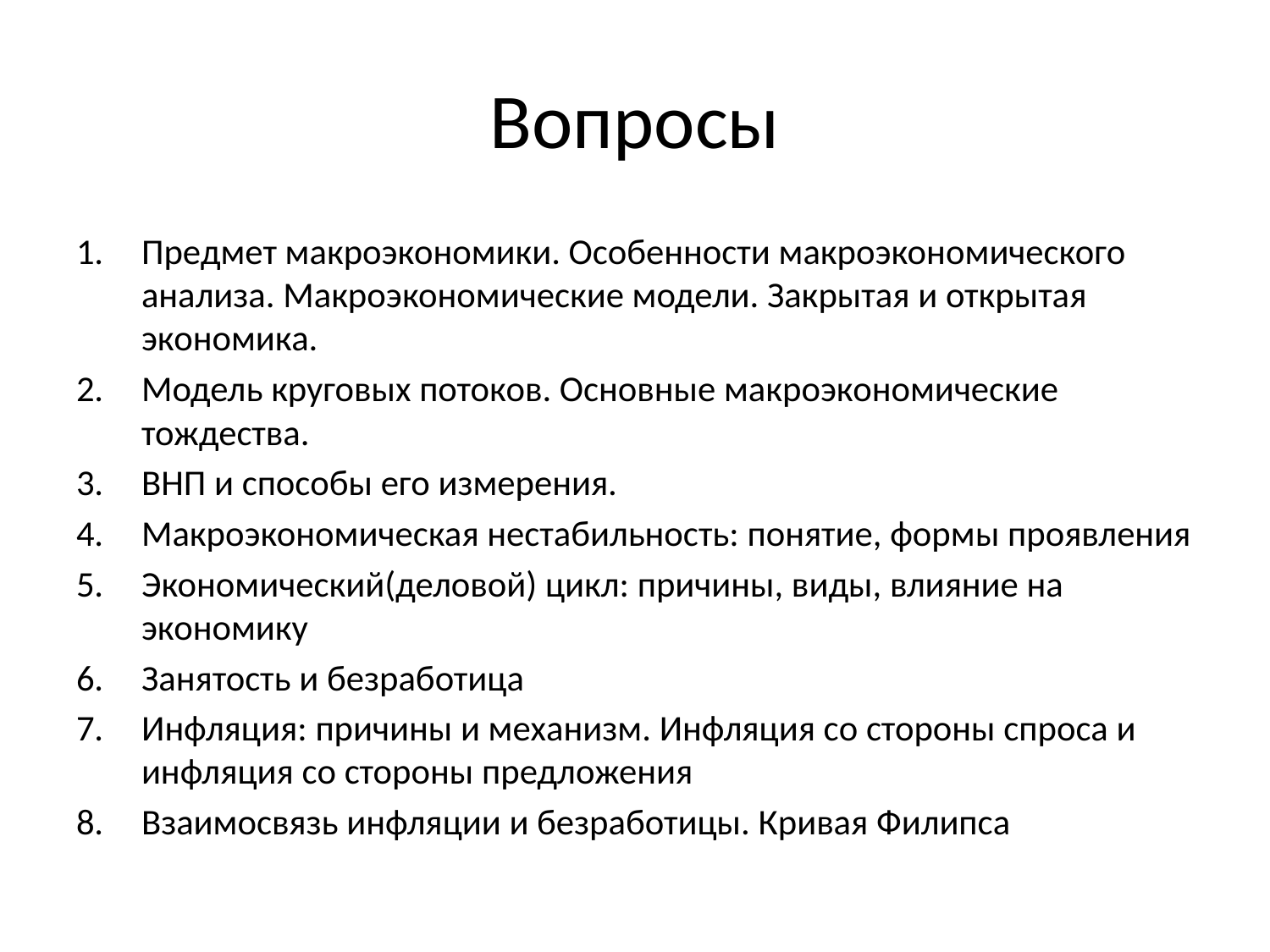

# Вопросы
Предмет макроэкономики. Особенности макроэкономического анализа. Макроэкономические модели. Закрытая и открытая экономика.
Модель круговых потоков. Основные макроэкономические тождества.
ВНП и способы его измерения.
Макроэкономическая нестабильность: понятие, формы проявления
Экономический(деловой) цикл: причины, виды, влияние на экономику
Занятость и безработица
Инфляция: причины и механизм. Инфляция со стороны спроса и инфляция со стороны предложения
Взаимосвязь инфляции и безработицы. Кривая Филипса